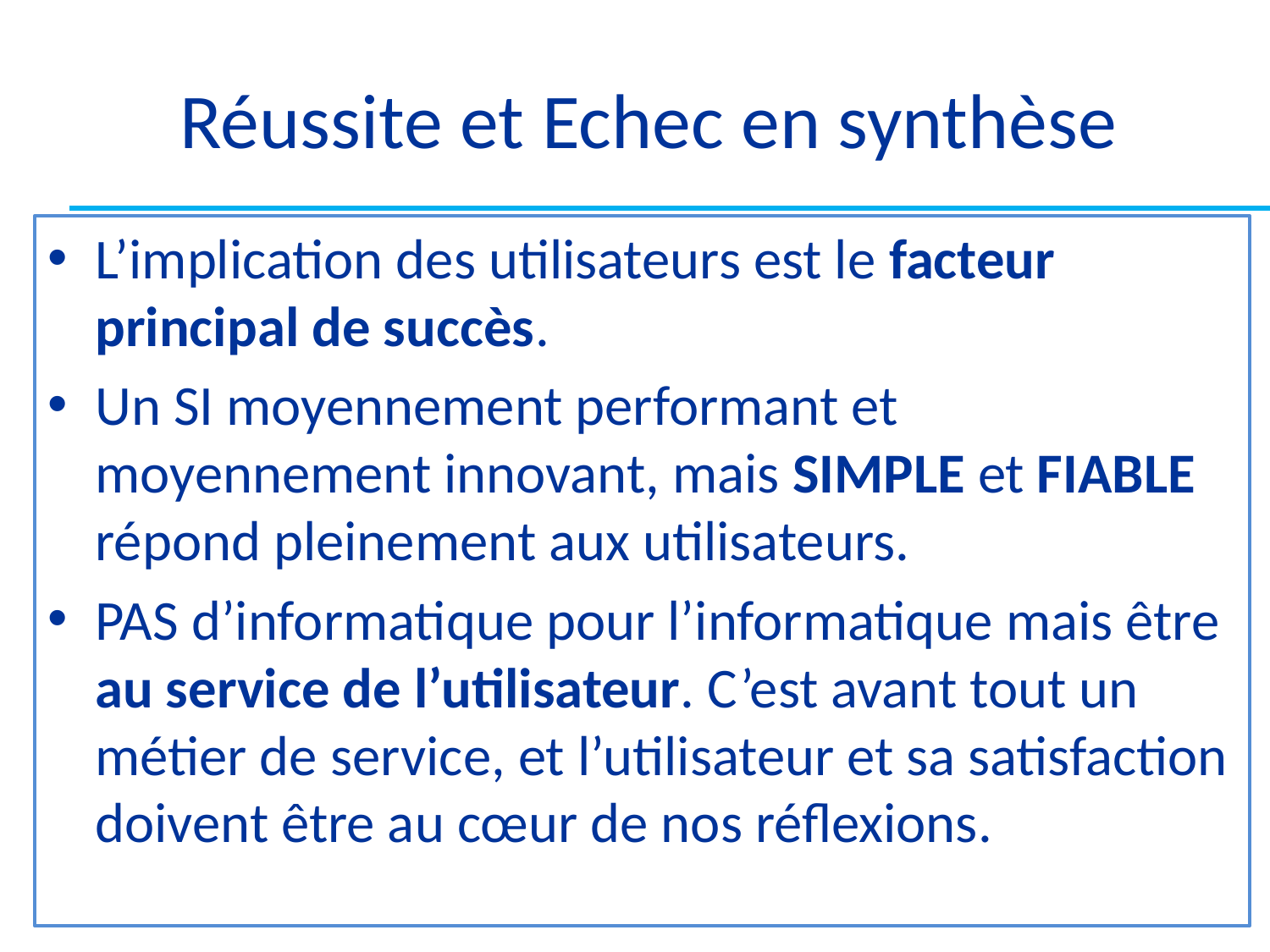

# Réussite et Echec en synthèse

L’implication des utilisateurs est le facteur principal de succès.
Un SI moyennement performant et moyennement innovant, mais SIMPLE et FIABLE répond pleinement aux utilisateurs.
PAS d’informatique pour l’informatique mais être au service de l’utilisateur. C’est avant tout un métier de service, et l’utilisateur et sa satisfaction doivent être au cœur de nos réflexions.